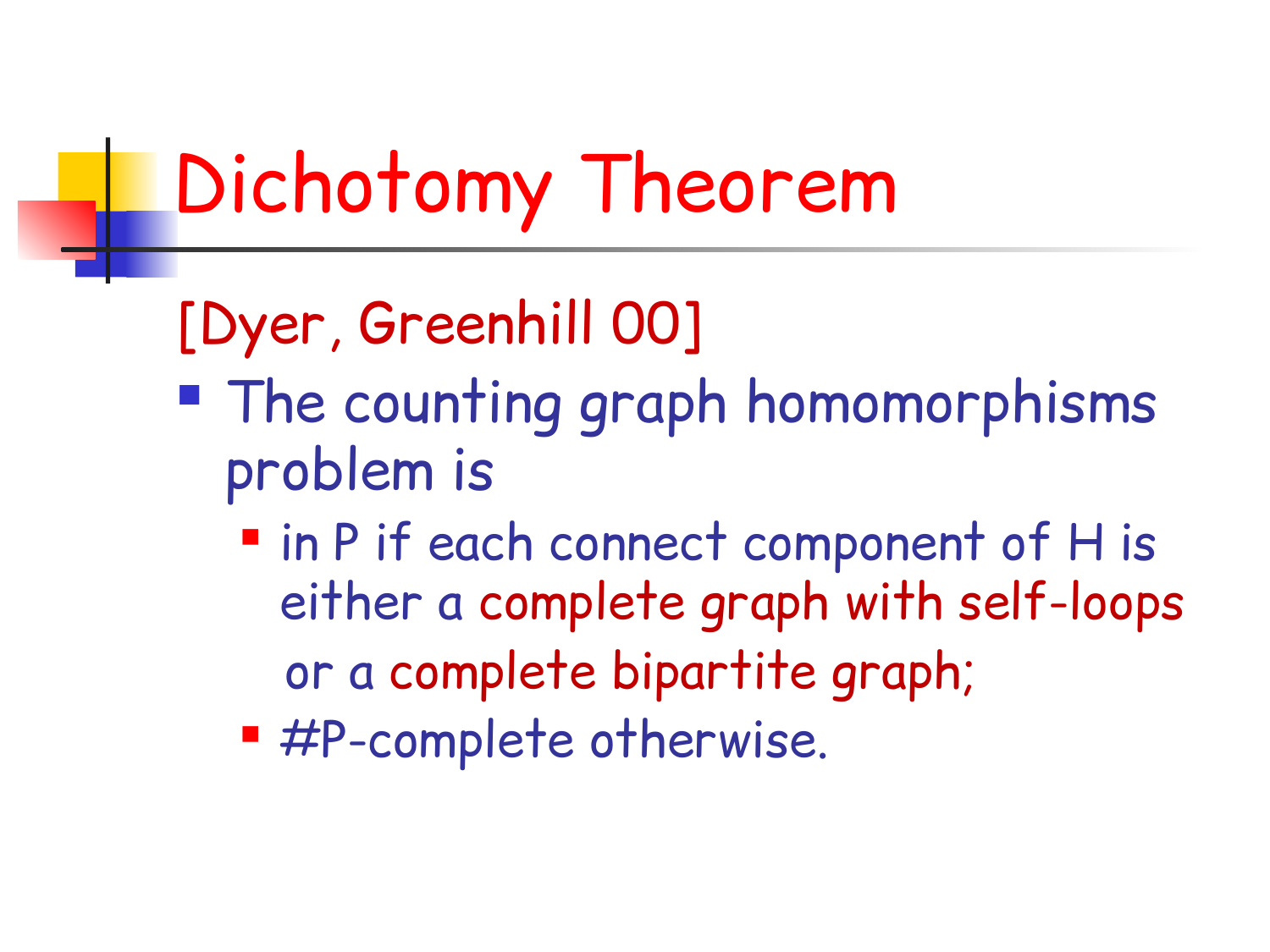

# Dichotomy Theorem
[Dyer, Greenhill 00]
The counting graph homomorphisms problem is
in P if each connect component of H is either a complete graph with self-loops
   or a complete bipartite graph;
#P-complete otherwise.